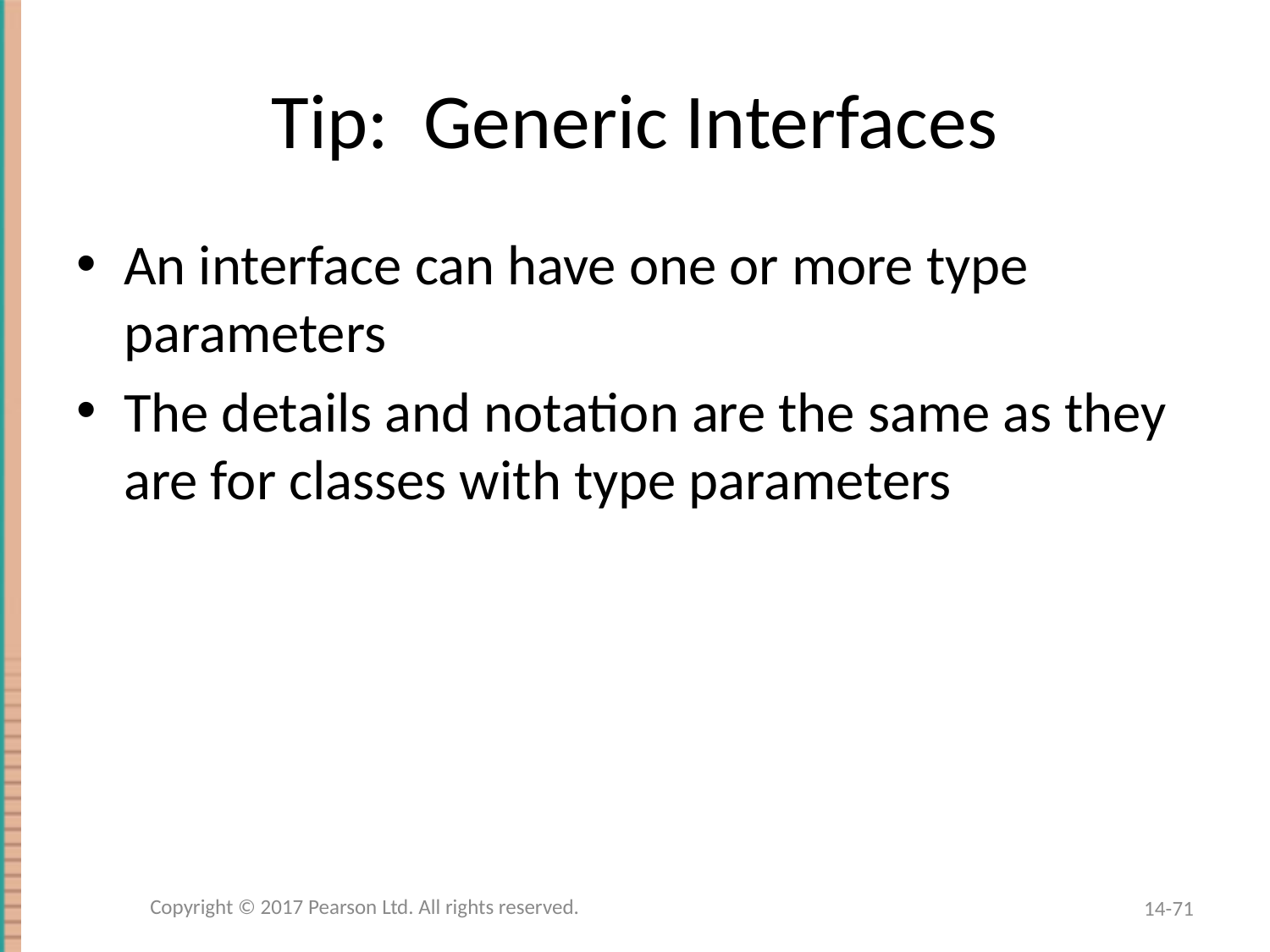

# Tip:  Generic Interfaces
An interface can have one or more type parameters
The details and notation are the same as they are for classes with type parameters
Copyright © 2017 Pearson Ltd. All rights reserved.
14-71